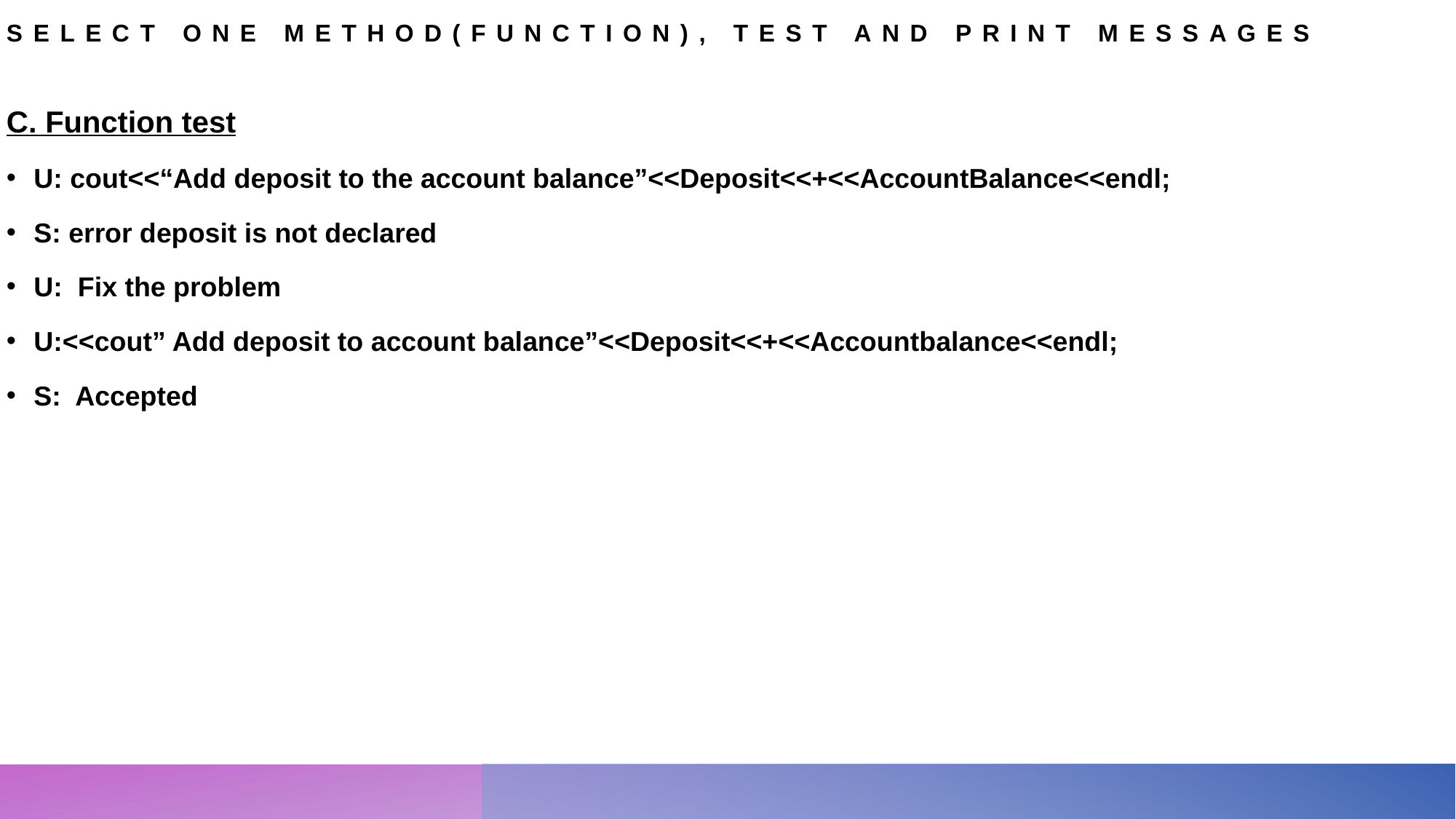

# Select one method(function), test and print messages
C. Function test
U: cout<<“Add deposit to the account balance”<<Deposit<<+<<AccountBalance<<endl;
S: error deposit is not declared
U:  Fix the problem
U:<<cout” Add deposit to account balance”<<Deposit<<+<<Accountbalance<<endl;
S:  Accepted